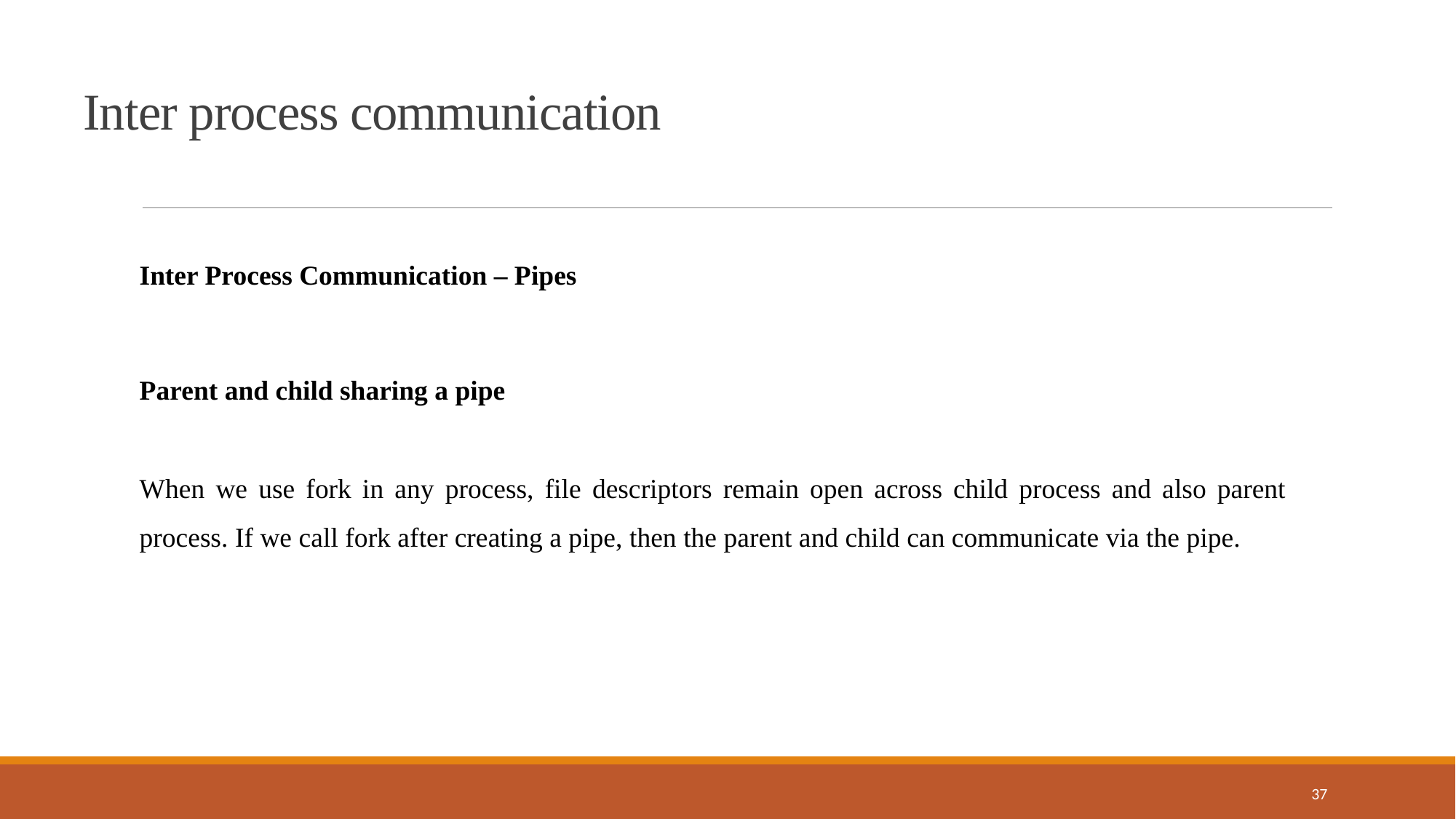

Inter process communication
Inter Process Communication – Pipes

Parent and child sharing a pipe

When we use fork in any process, file descriptors remain open across child process and also parent process. If we call fork after creating a pipe, then the parent and child can communicate via the pipe.

37